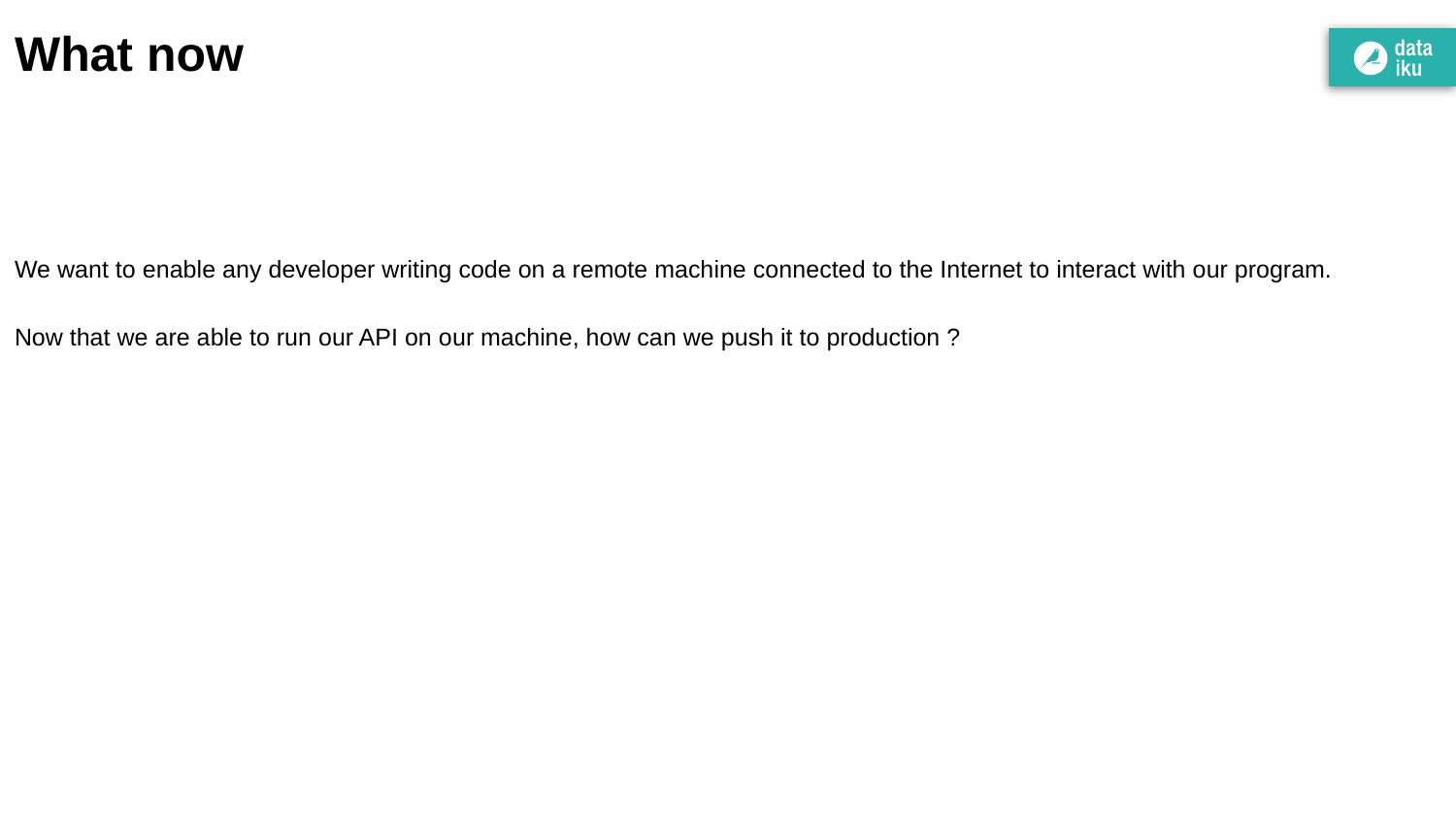

# What now

We want to enable any developer writing code on a remote machine connected to the Internet to interact with our program.
Now that we are able to run our API on our machine, how can we push it to production ?